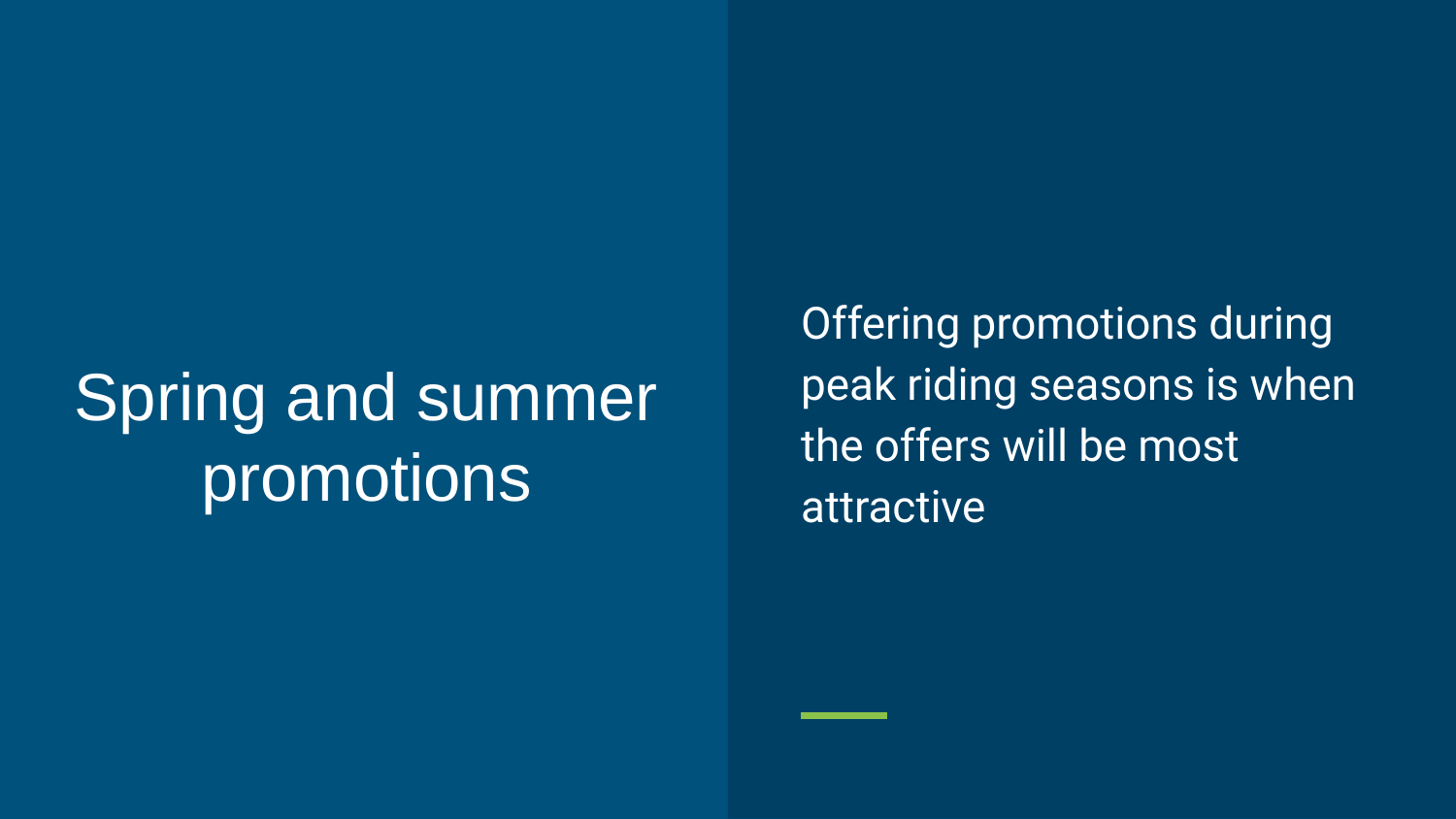

Offering promotions during peak riding seasons is when the offers will be most attractive
# Spring and summer promotions